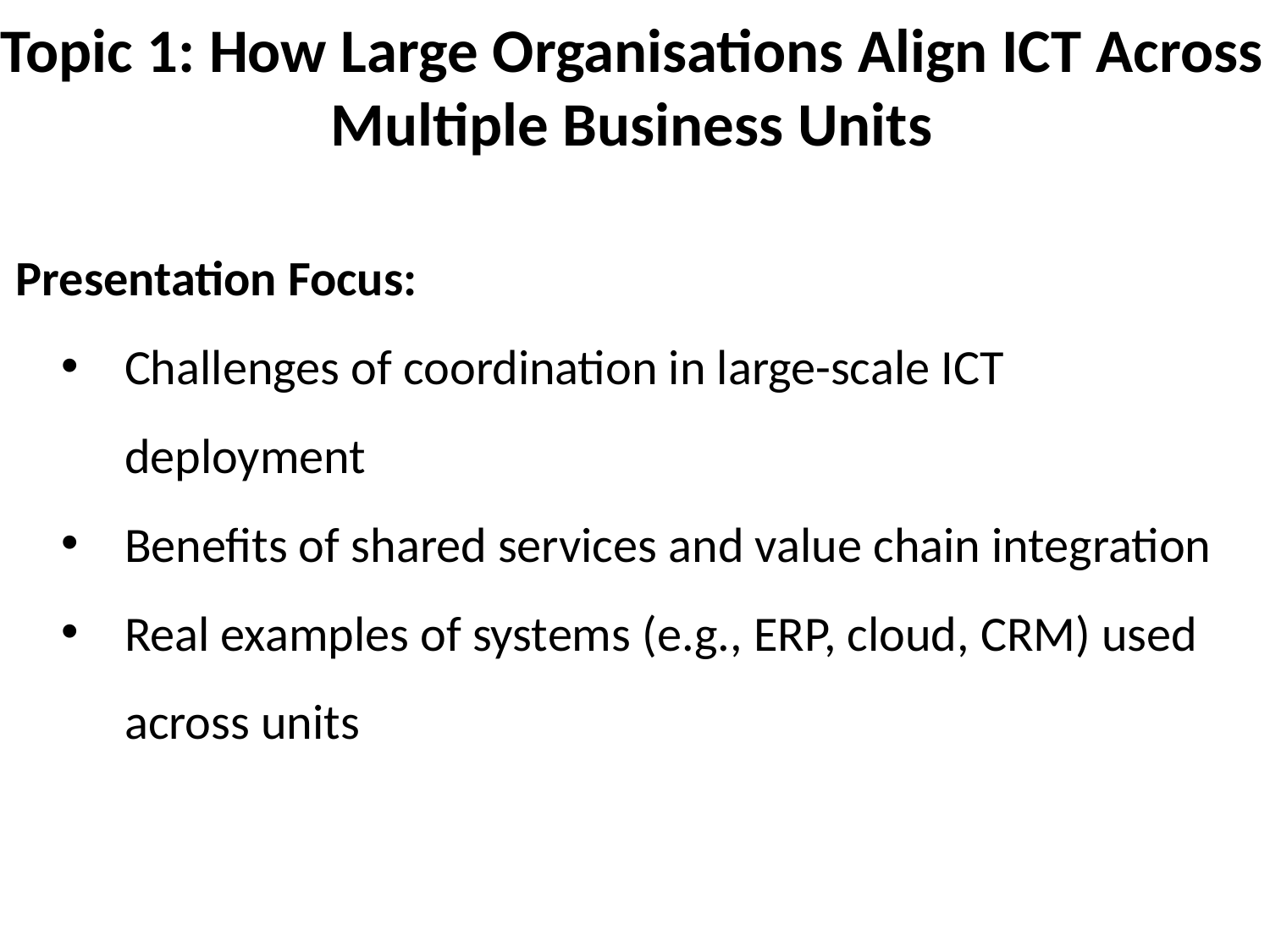

Topic 1: How Large Organisations Align ICT Across Multiple Business Units
10
Presentation Focus:
Challenges of coordination in large-scale ICT deployment
Benefits of shared services and value chain integration
Real examples of systems (e.g., ERP, cloud, CRM) used across units